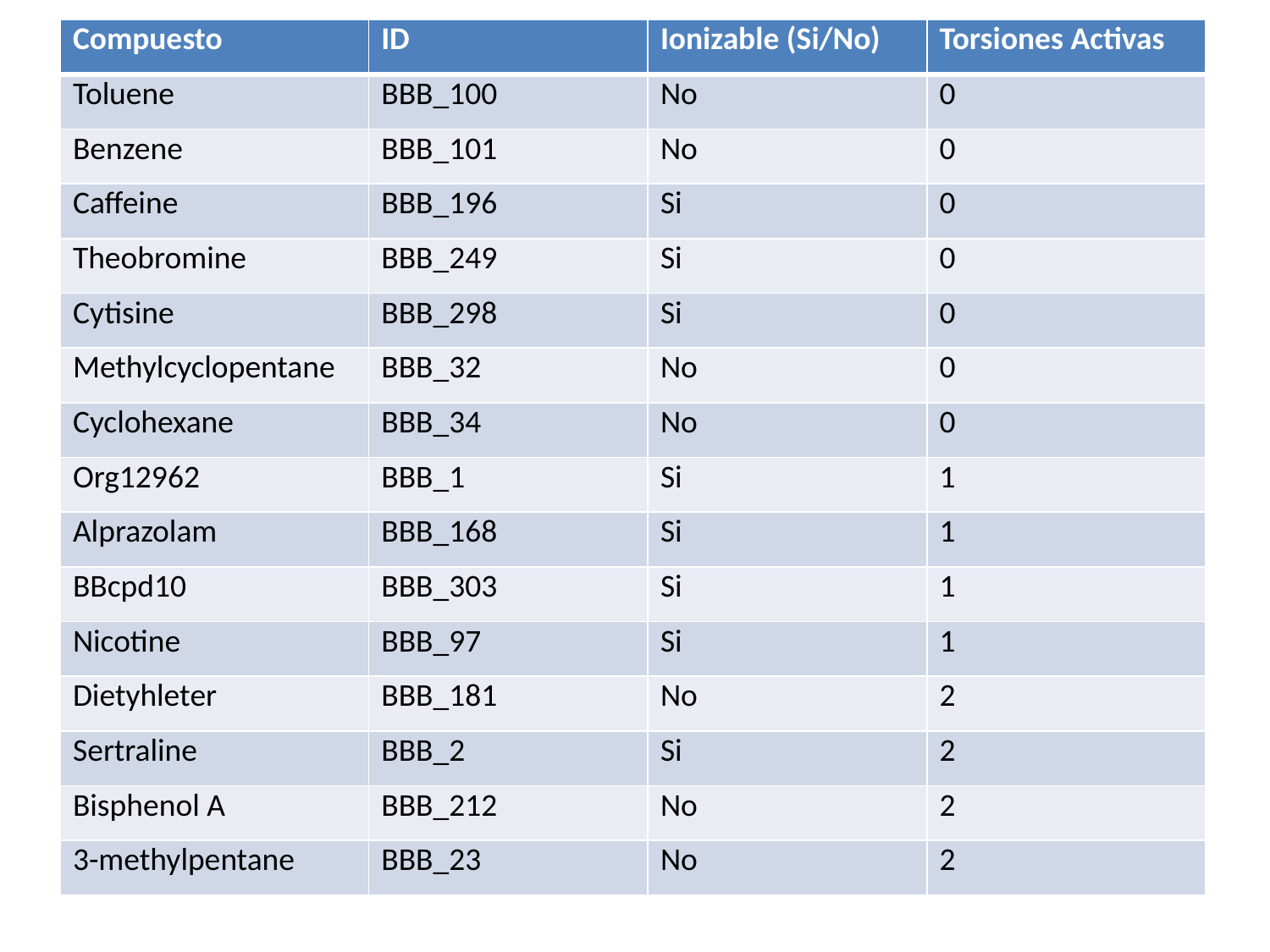

| Compuesto | ID | Ionizable (Si/No) | Torsiones Activas |
| --- | --- | --- | --- |
| Toluene | BBB\_100 | No | 0 |
| Benzene | BBB\_101 | No | 0 |
| Caffeine | BBB\_196 | Si | 0 |
| Theobromine | BBB\_249 | Si | 0 |
| Cytisine | BBB\_298 | Si | 0 |
| Methylcyclopentane | BBB\_32 | No | 0 |
| Cyclohexane | BBB\_34 | No | 0 |
| Org12962 | BBB\_1 | Si | 1 |
| Alprazolam | BBB\_168 | Si | 1 |
| BBcpd10 | BBB\_303 | Si | 1 |
| Nicotine | BBB\_97 | Si | 1 |
| Dietyhleter | BBB\_181 | No | 2 |
| Sertraline | BBB\_2 | Si | 2 |
| Bisphenol A | BBB\_212 | No | 2 |
| 3-methylpentane | BBB\_23 | No | 2 |